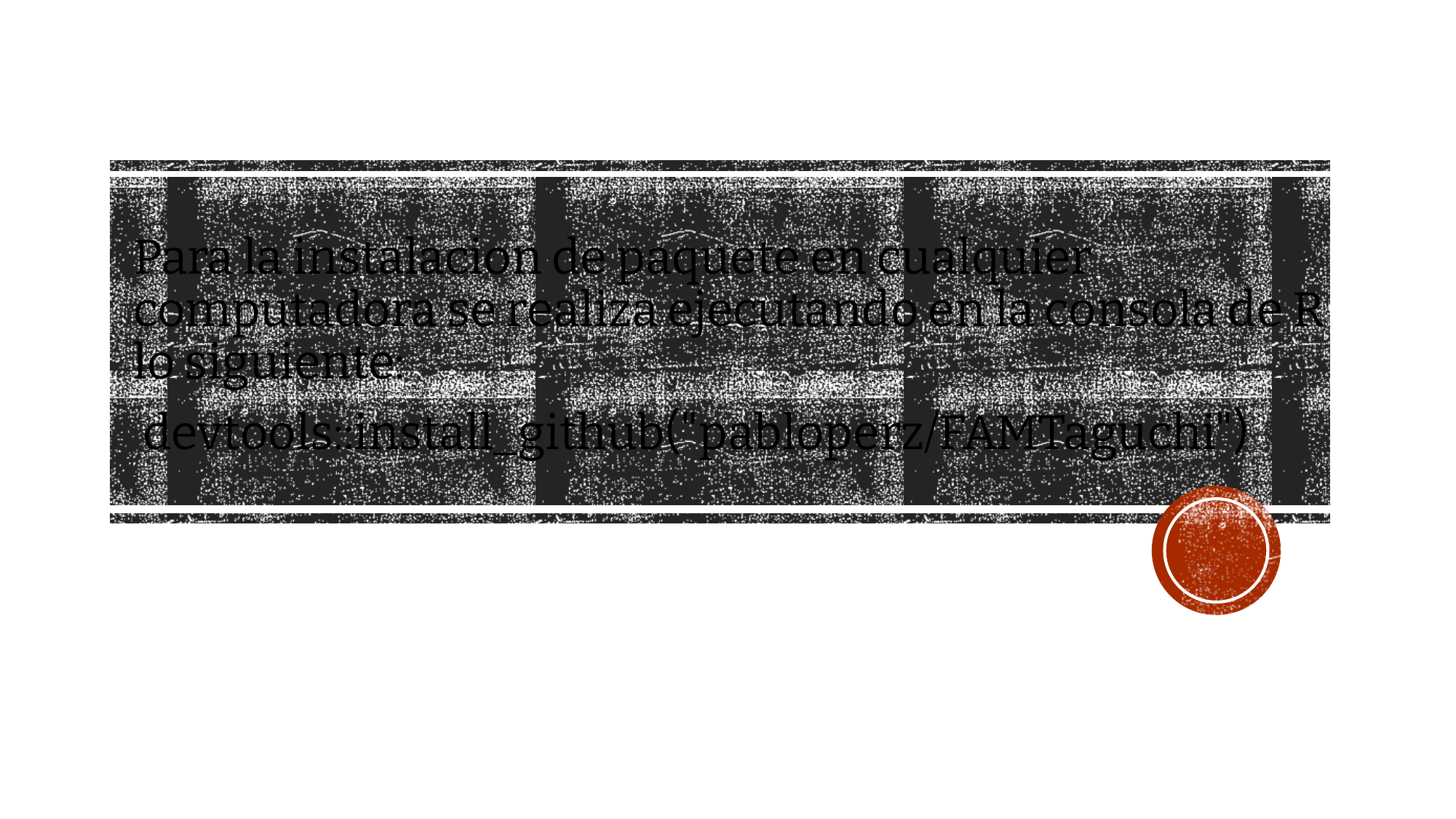

Para la instalacion de paquete en cualquier computadora se realiza ejecutando en la consola de R lo siguiente:
 devtools::install_github("pabloperz/FAMTaguchi")